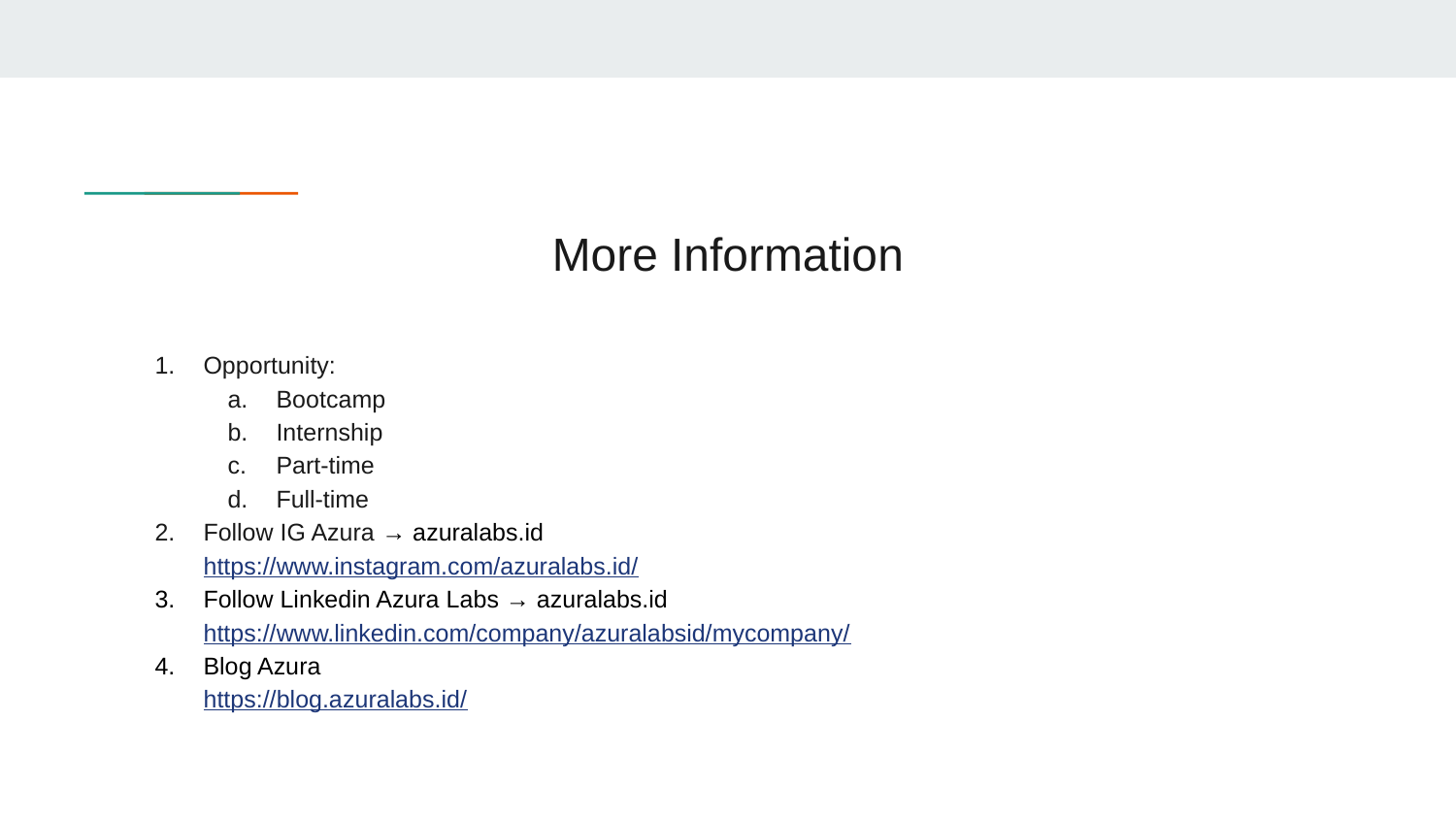

# More Information
Opportunity:
Bootcamp
Internship
Part-time
Full-time
Follow IG Azura → azuralabs.id
https://www.instagram.com/azuralabs.id/
Follow Linkedin Azura Labs → azuralabs.id
https://www.linkedin.com/company/azuralabsid/mycompany/
Blog Azura
https://blog.azuralabs.id/